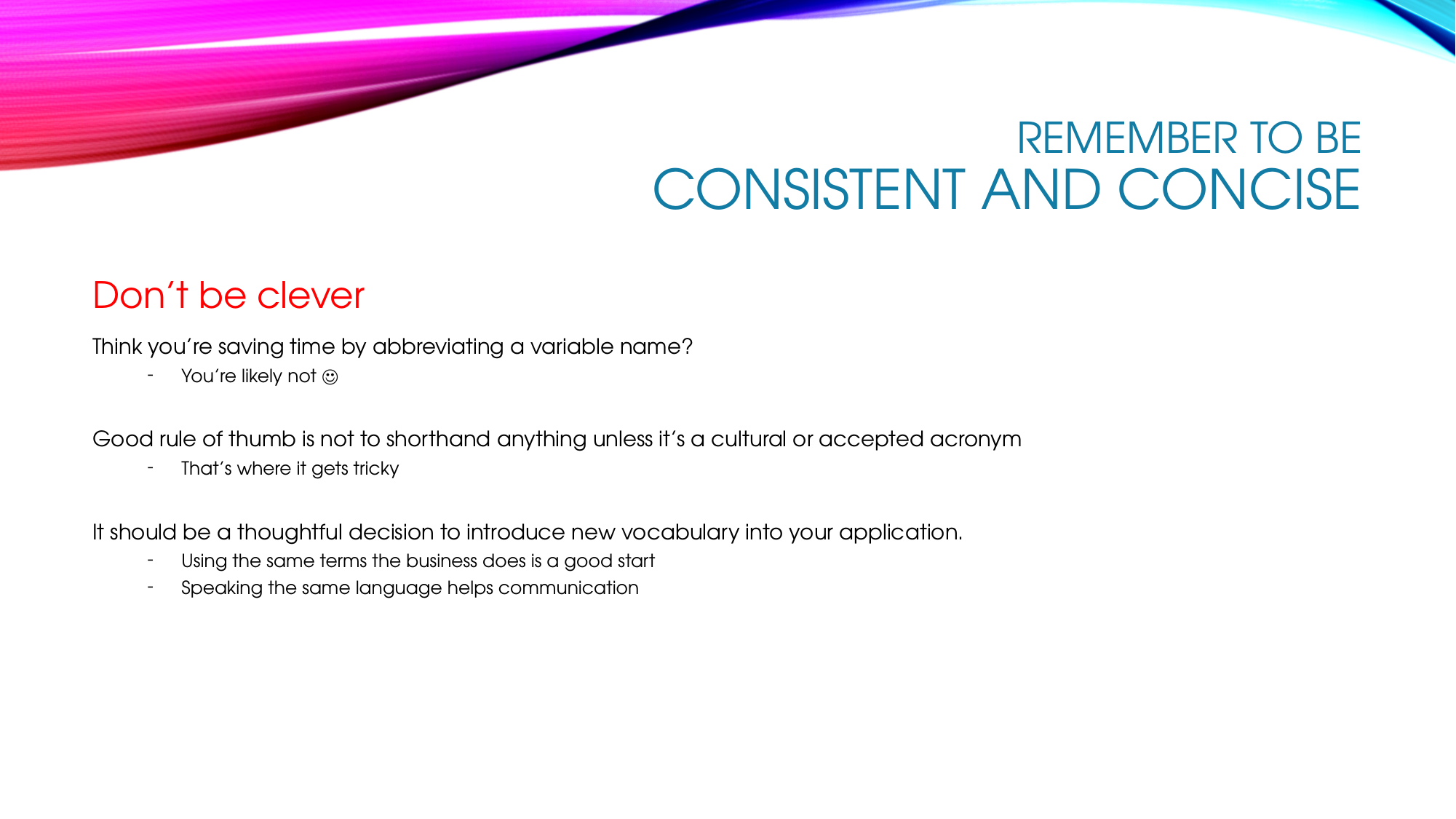

# REMEMBER TO BE CONSISTENT AND CONCISE
Don’t be clever

Think you’re saving time by abbreviating a variable name?
You’re likely not ☺

Good rule of thumb is not to shorthand anything unless it’s a cultural or accepted acronym
That’s where it gets tricky

It should be a thoughtful decision to introduce new vocabulary into your application.
Using the same terms the business does is a good start
Speaking the same language helps communication